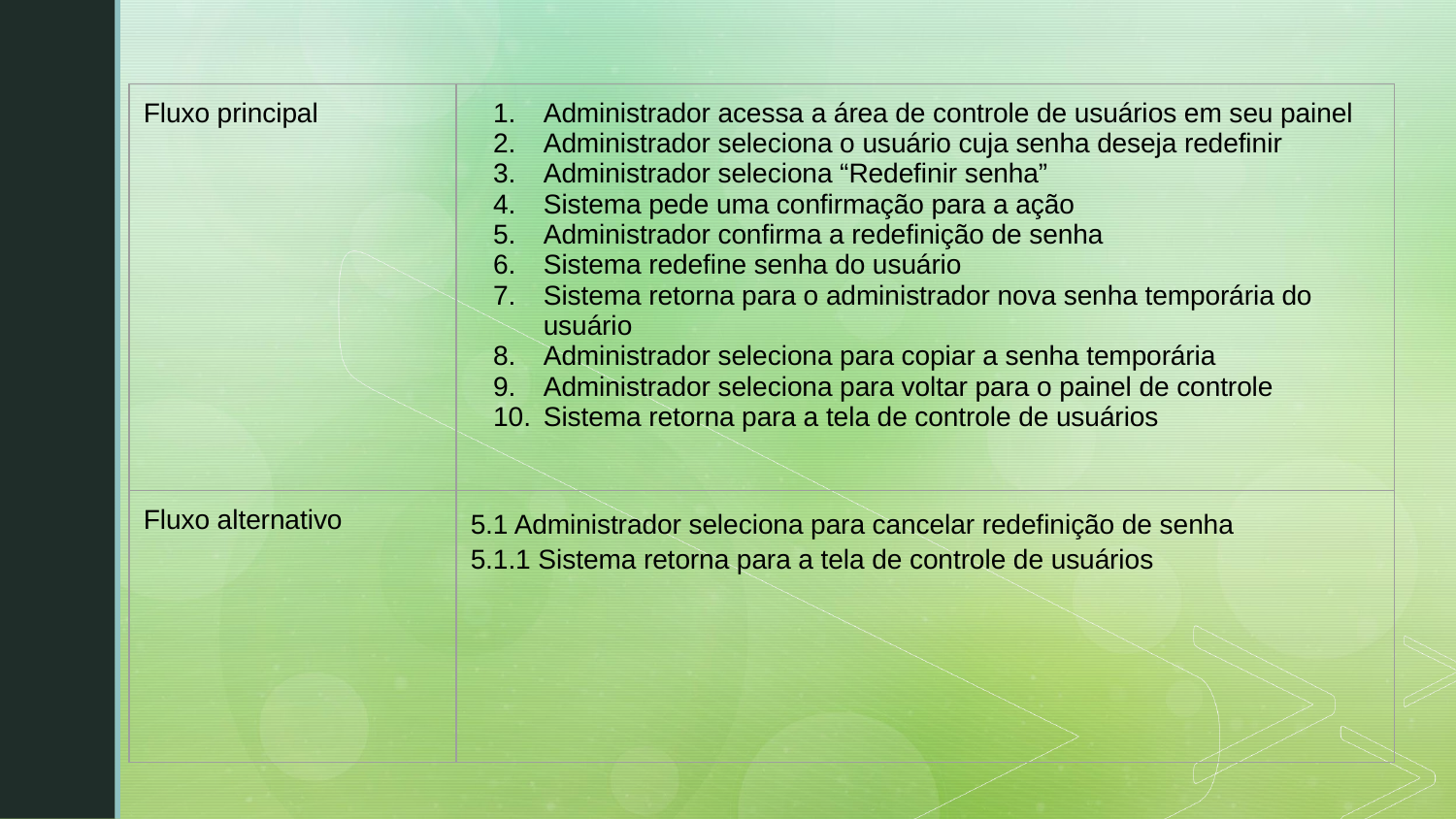

| Fluxo principal | Administrador acessa a área de controle de usuários em seu painel Administrador seleciona o usuário cuja senha deseja redefinir Administrador seleciona “Redefinir senha” Sistema pede uma confirmação para a ação Administrador confirma a redefinição de senha Sistema redefine senha do usuário Sistema retorna para o administrador nova senha temporária do usuário Administrador seleciona para copiar a senha temporária Administrador seleciona para voltar para o painel de controle Sistema retorna para a tela de controle de usuários |
| --- | --- |
| Fluxo alternativo | 5.1 Administrador seleciona para cancelar redefinição de senha 5.1.1 Sistema retorna para a tela de controle de usuários |